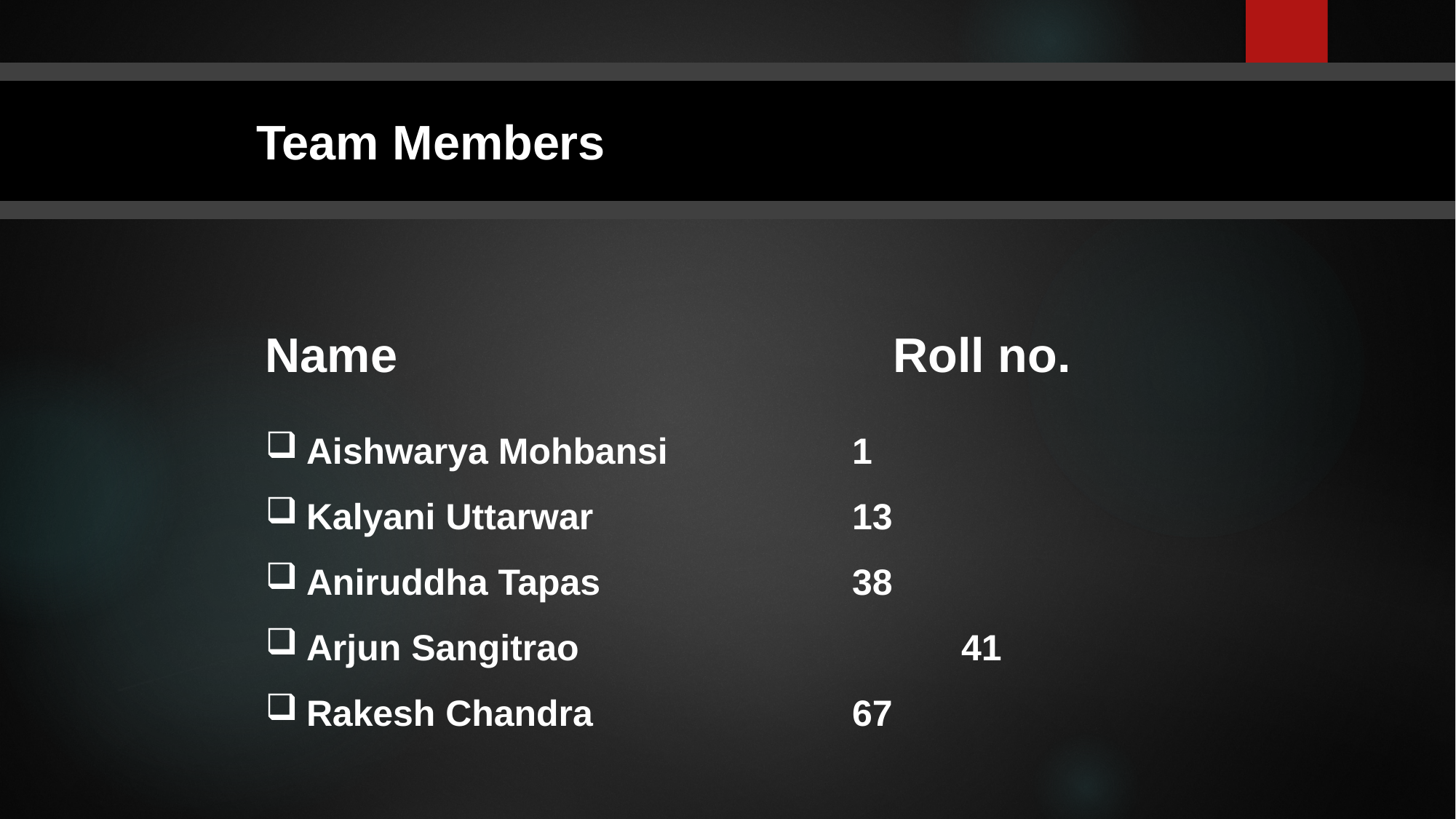

Team Members
Roll no.
Name
Aishwarya Mohbansi    		1
Kalyani Uttarwar			13
Aniruddha Tapas			38
Arjun Sangitrao				41
Rakesh Chandra			67